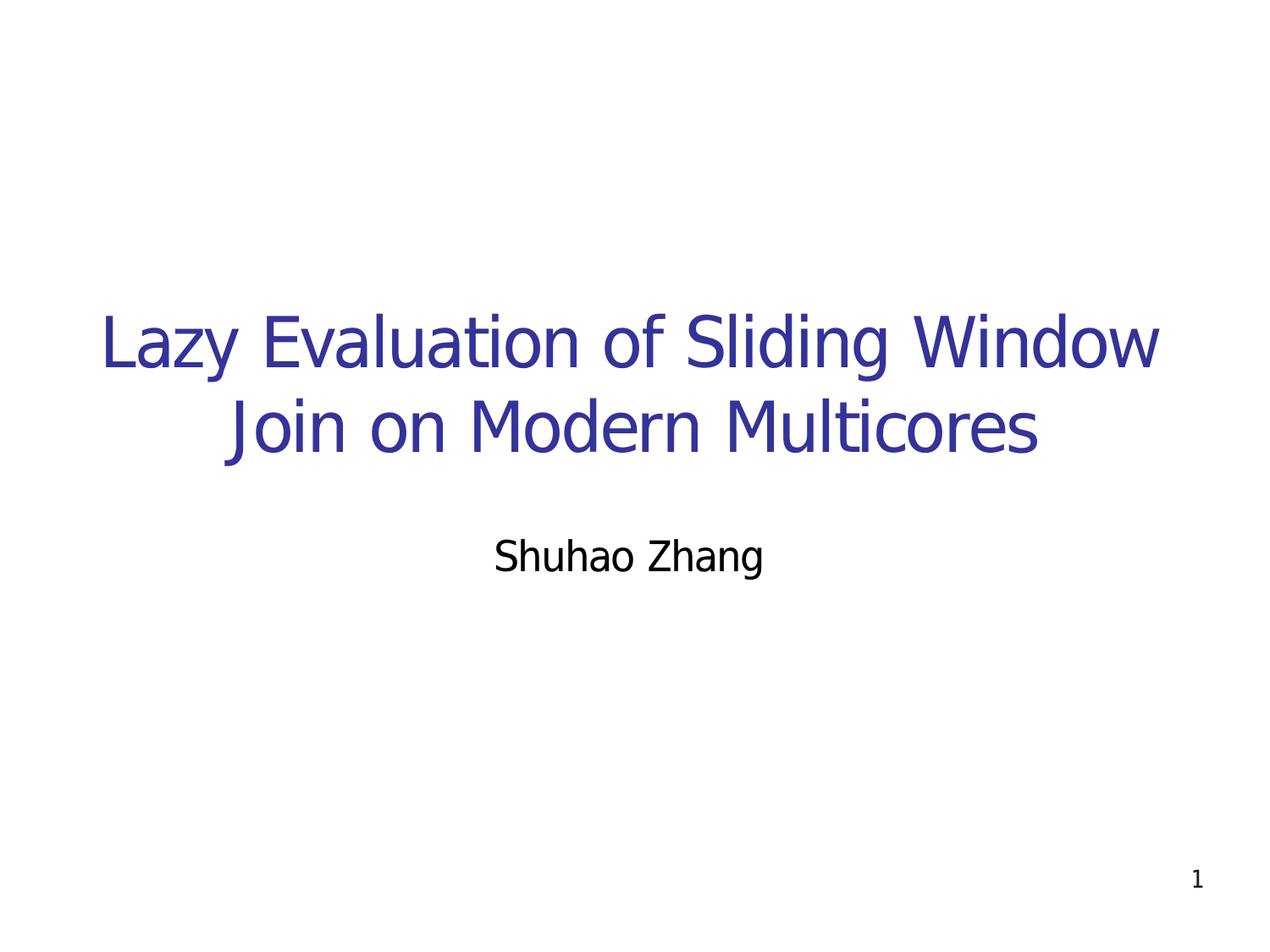

# Lazy Evaluation of Sliding Window Join on Modern Multicores
Shuhao Zhang
1